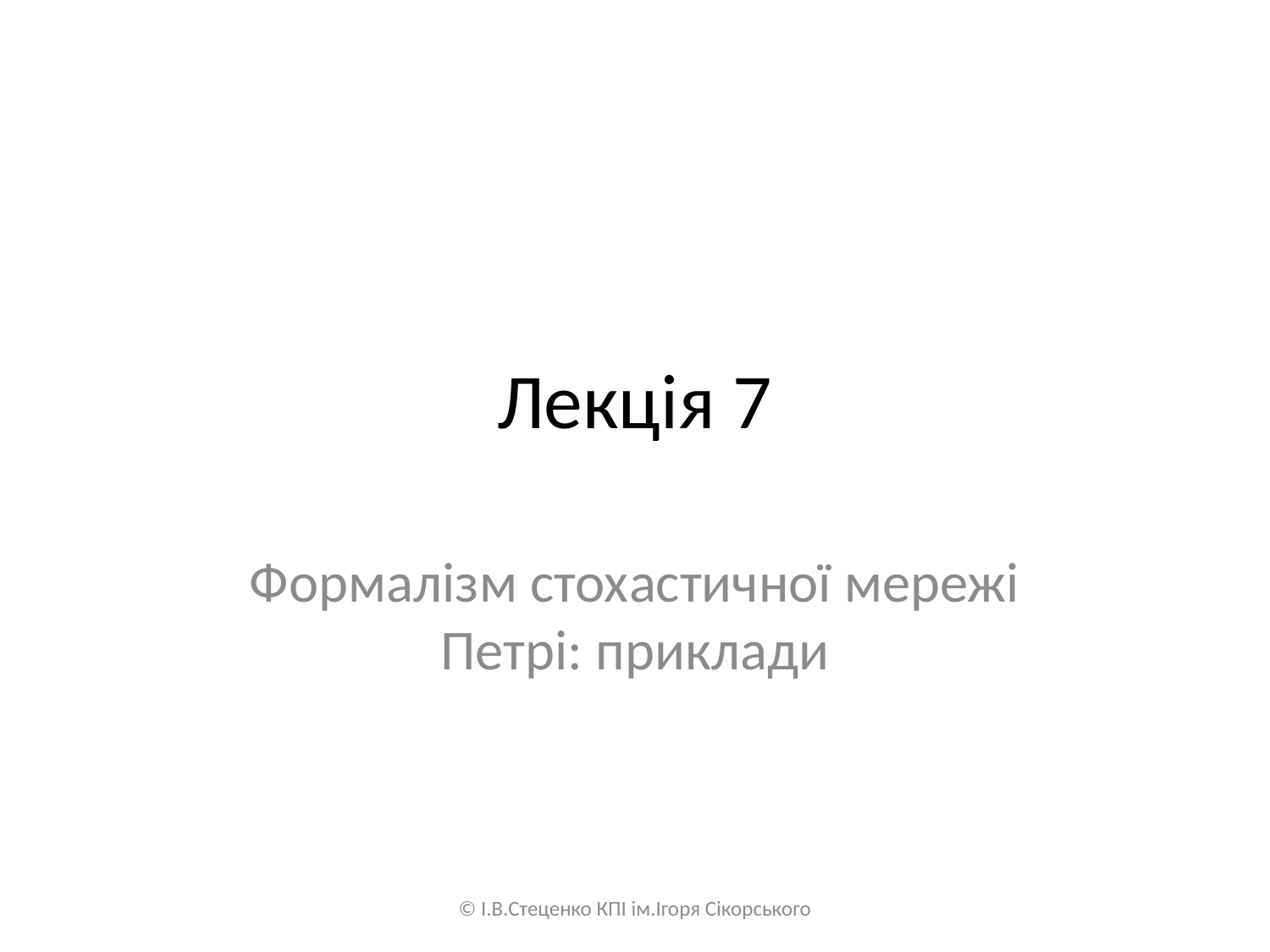

# Лекція 7
Формалізм стохастичної мережі Петрі: приклади
© І.В.Стеценко КПІ ім.Ігоря Сікорського